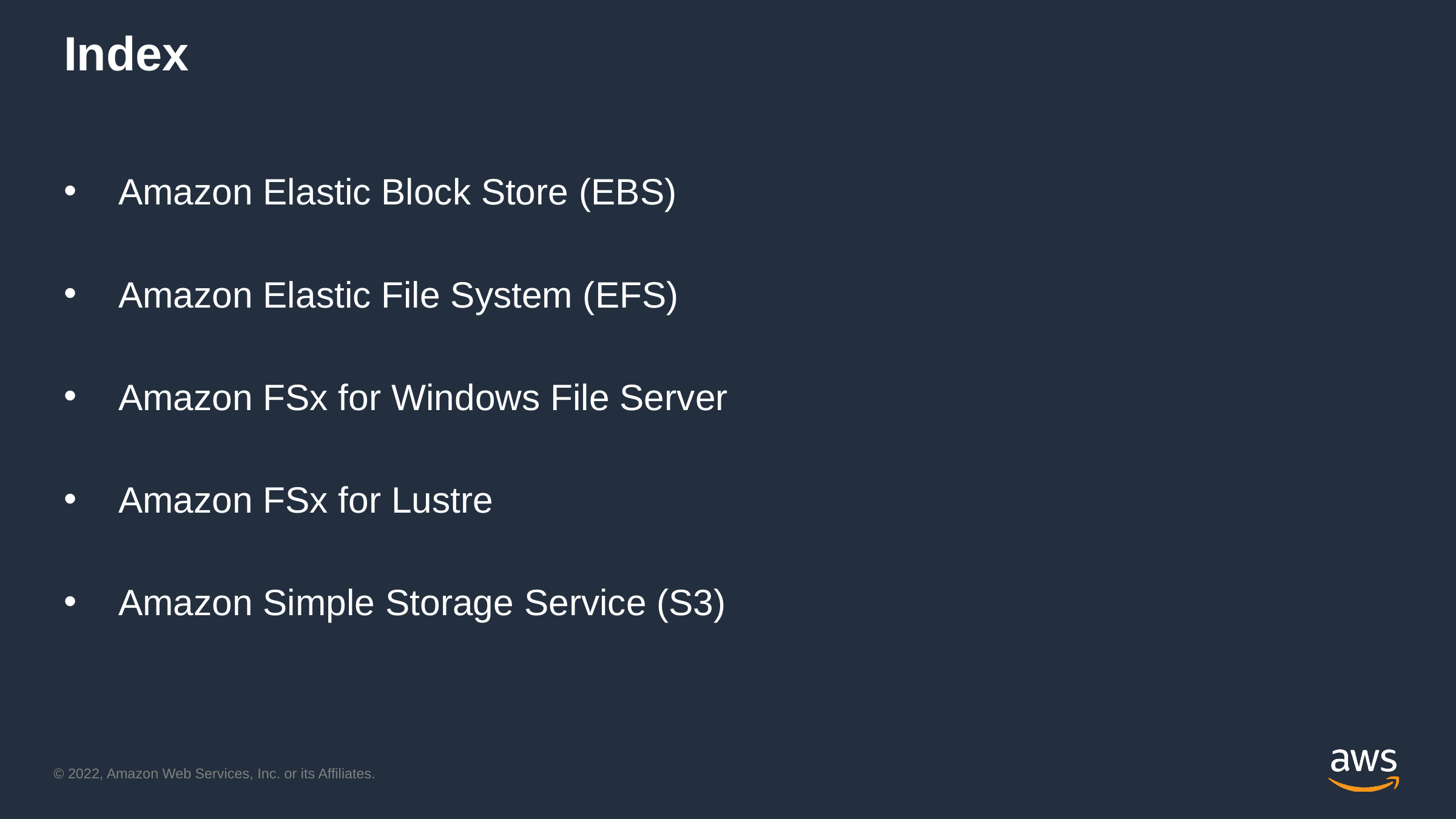

# Index
Amazon Elastic Block Store (EBS)

Amazon Elastic File System (EFS)

Amazon FSx for Windows File Server

Amazon FSx for Lustre

Amazon Simple Storage Service (S3)